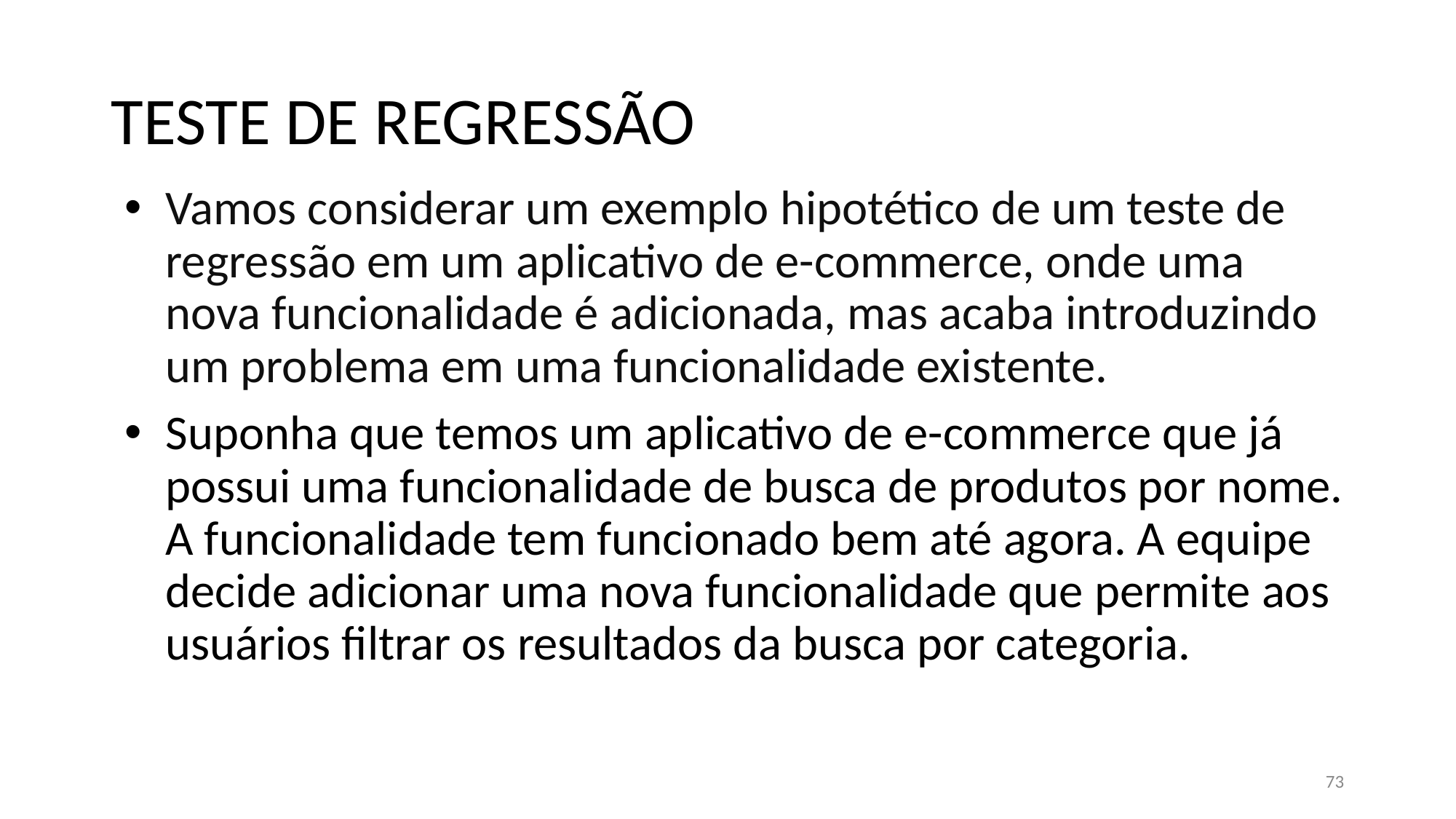

# TESTE DE REGRESSÃO
Vamos considerar um exemplo hipotético de um teste de regressão em um aplicativo de e-commerce, onde uma nova funcionalidade é adicionada, mas acaba introduzindo um problema em uma funcionalidade existente.
Suponha que temos um aplicativo de e-commerce que já possui uma funcionalidade de busca de produtos por nome. A funcionalidade tem funcionado bem até agora. A equipe decide adicionar uma nova funcionalidade que permite aos usuários filtrar os resultados da busca por categoria.
73